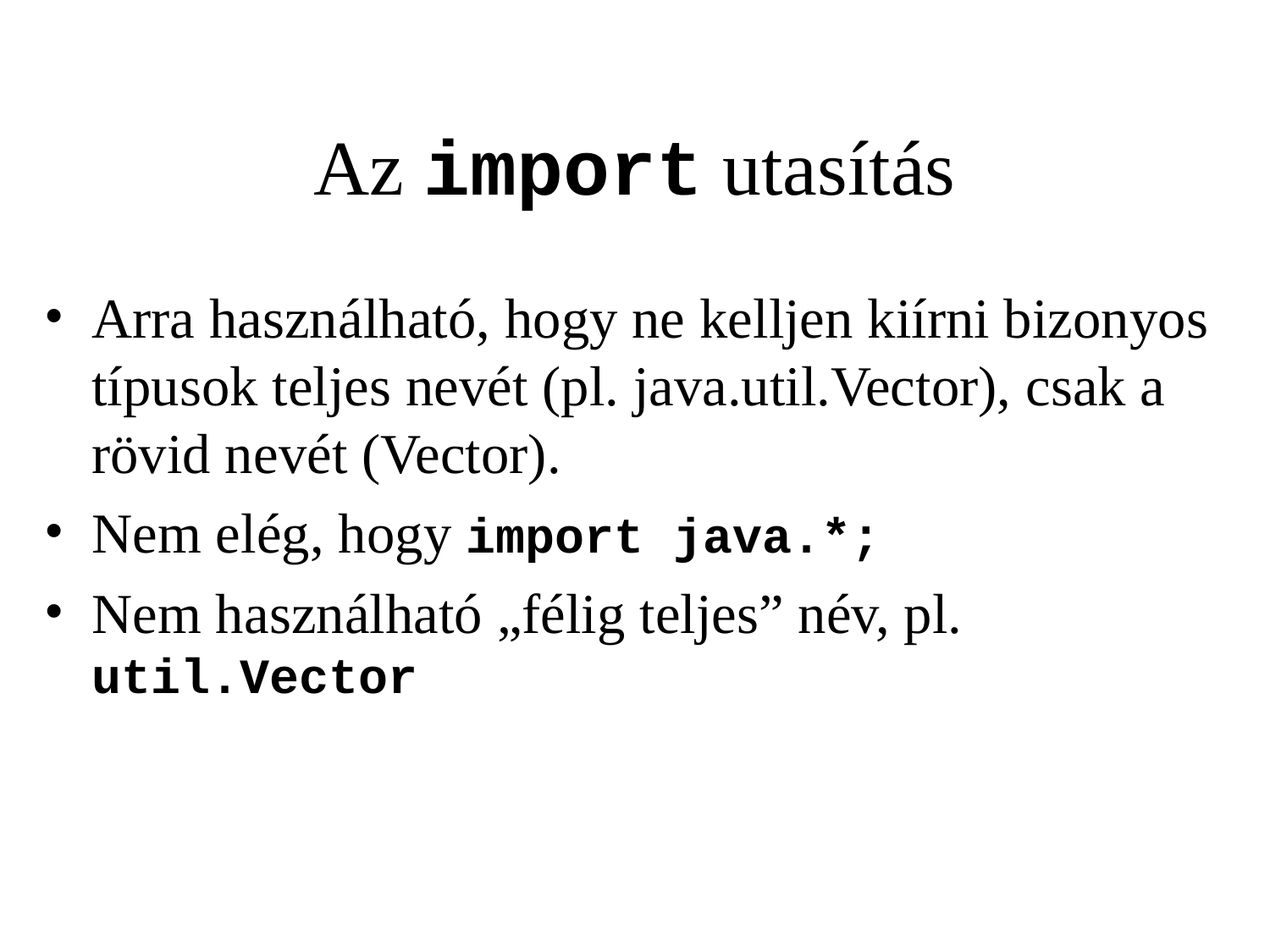

# Az import utasítás
Arra használható, hogy ne kelljen kiírni bizonyos típusok teljes nevét (pl. java.util.Vector), csak a rövid nevét (Vector).
Nem elég, hogy import java.*;
Nem használható „félig teljes” név, pl. util.Vector